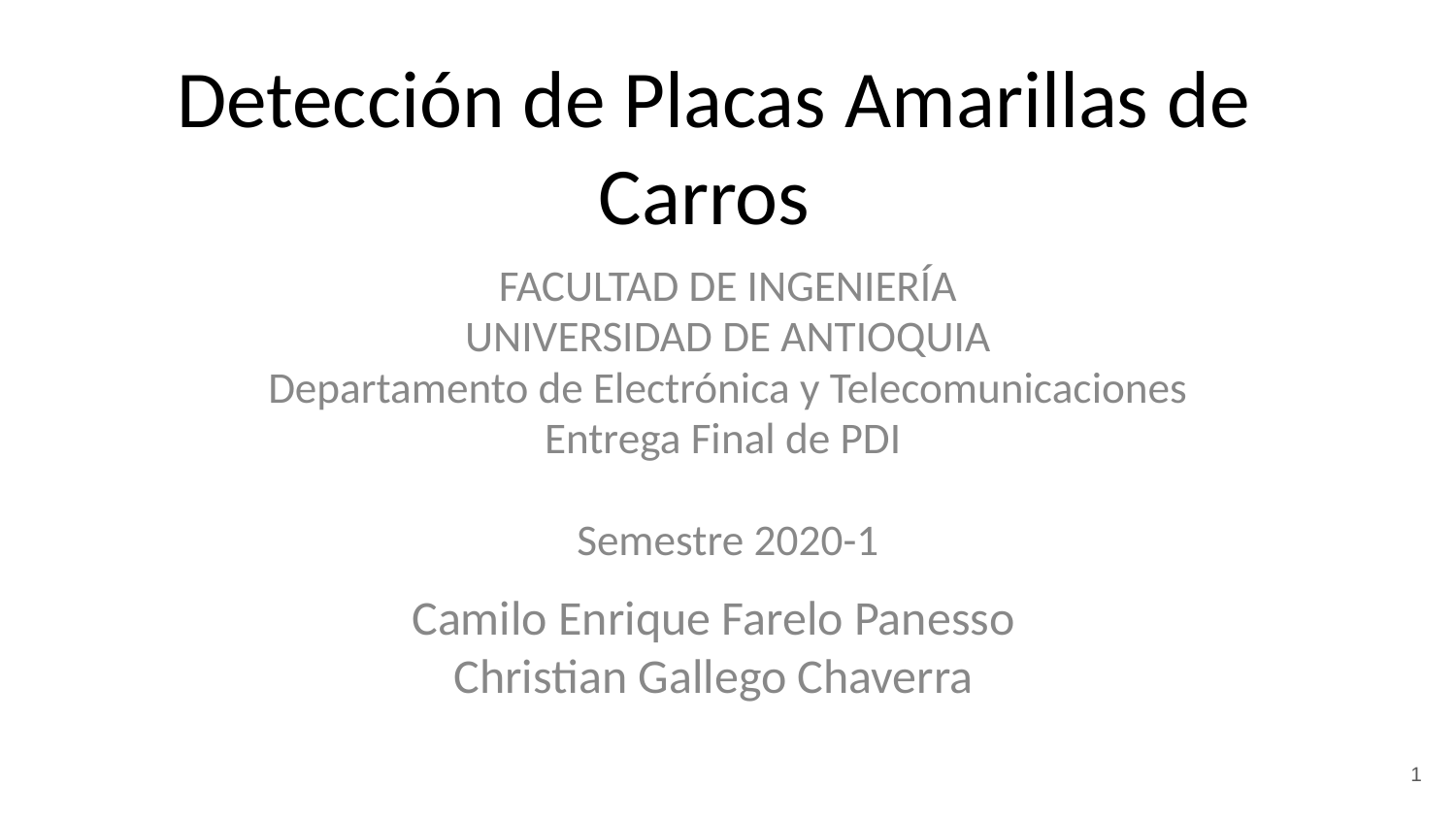

Detección de Placas Amarillas de Carros
FACULTAD DE INGENIERÍA
UNIVERSIDAD DE ANTIOQUIA
Departamento de Electrónica y Telecomunicaciones
Entrega Final de PDI

Semestre 2020-1

Camilo Enrique Farelo Panesso
Christian Gallego Chaverra

1